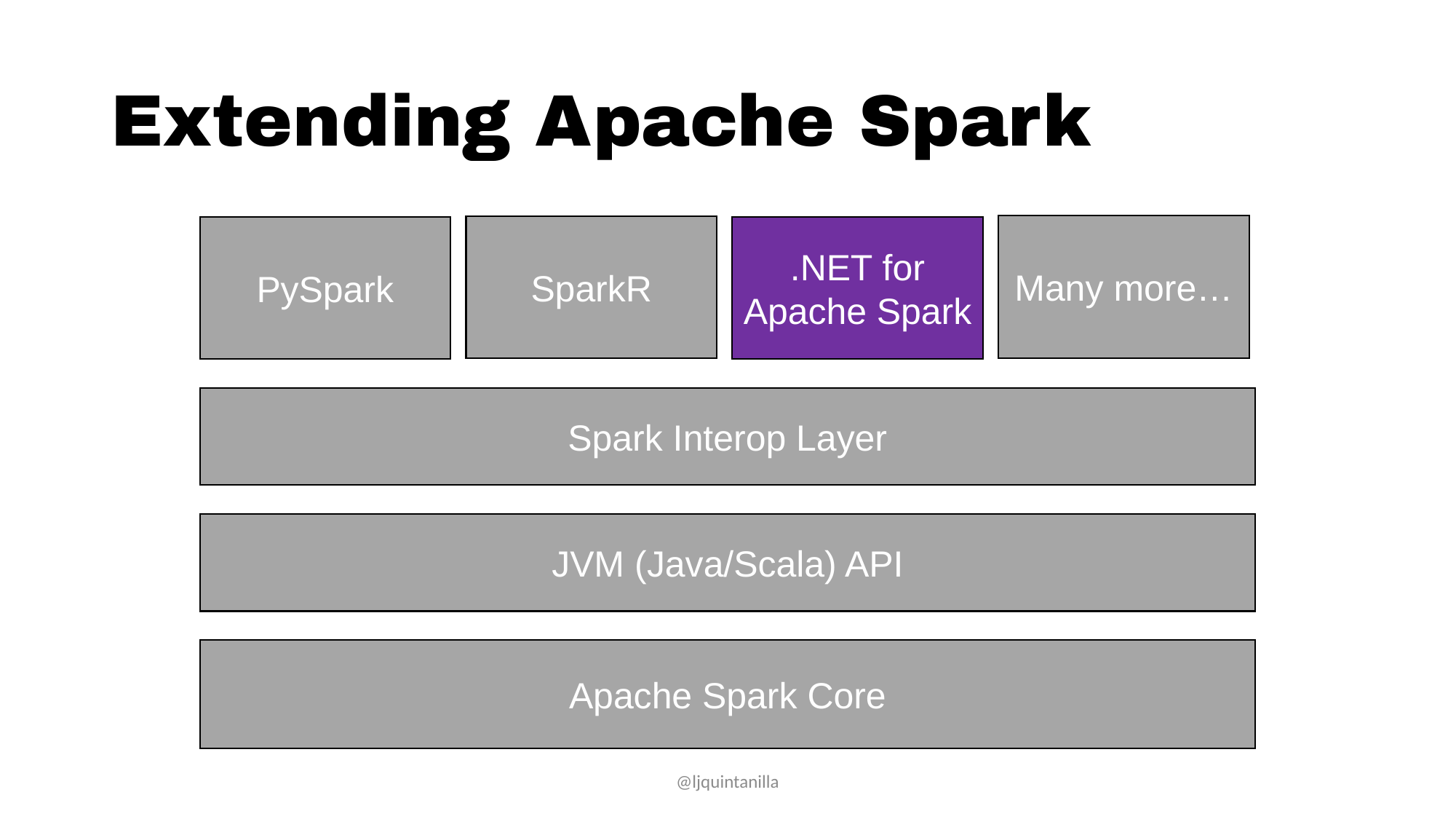

# Extending Apache Spark
Many more…
SparkR
PySpark
.NET for Apache Spark
Spark Interop Layer
JVM (Java/Scala) API
Apache Spark Core
@ljquintanilla